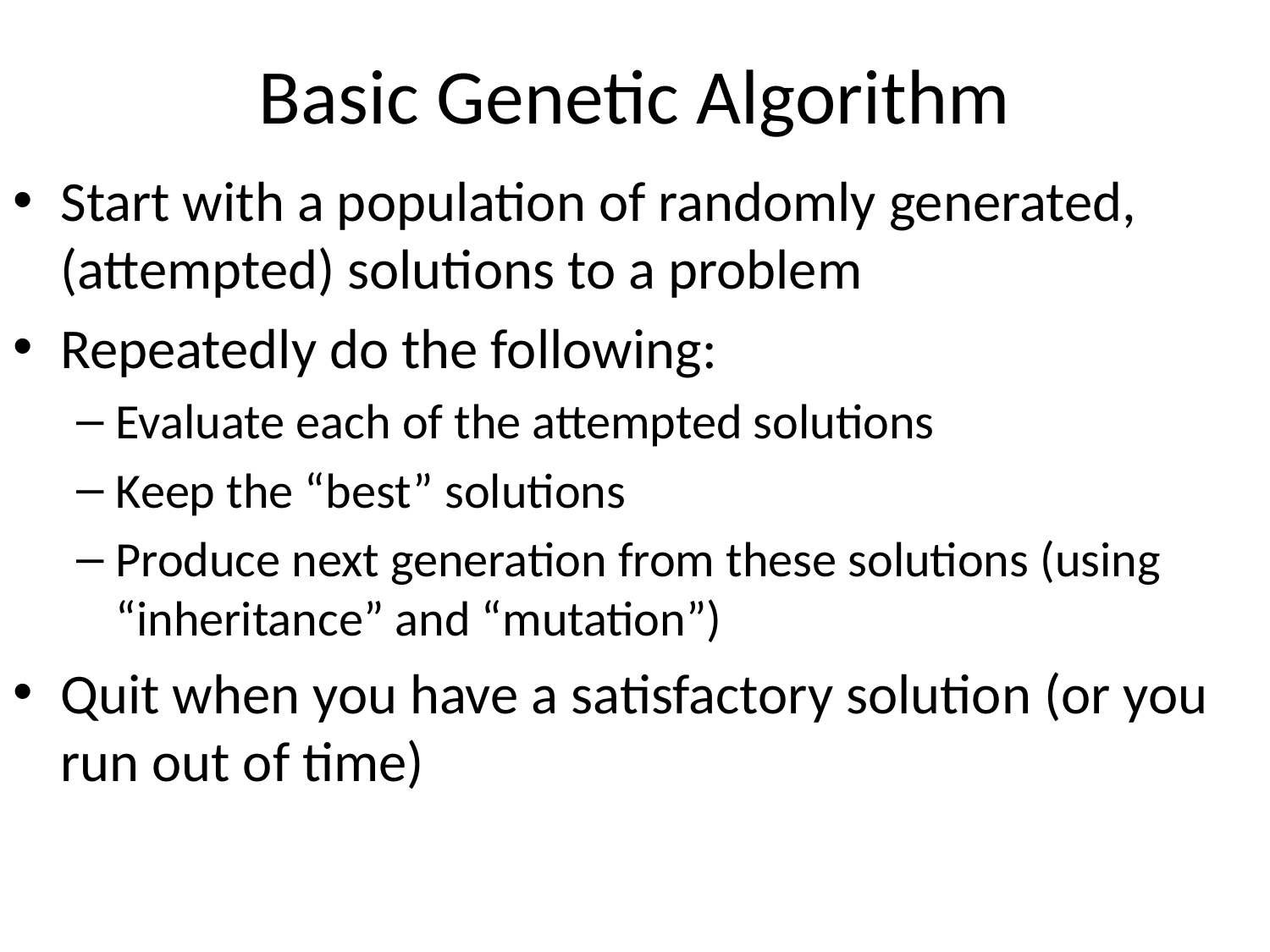

# Basic Genetic Algorithm
Start with a population of randomly generated, (attempted) solutions to a problem
Repeatedly do the following:
Evaluate each of the attempted solutions
Keep the “best” solutions
Produce next generation from these solutions (using “inheritance” and “mutation”)
Quit when you have a satisfactory solution (or you run out of time)